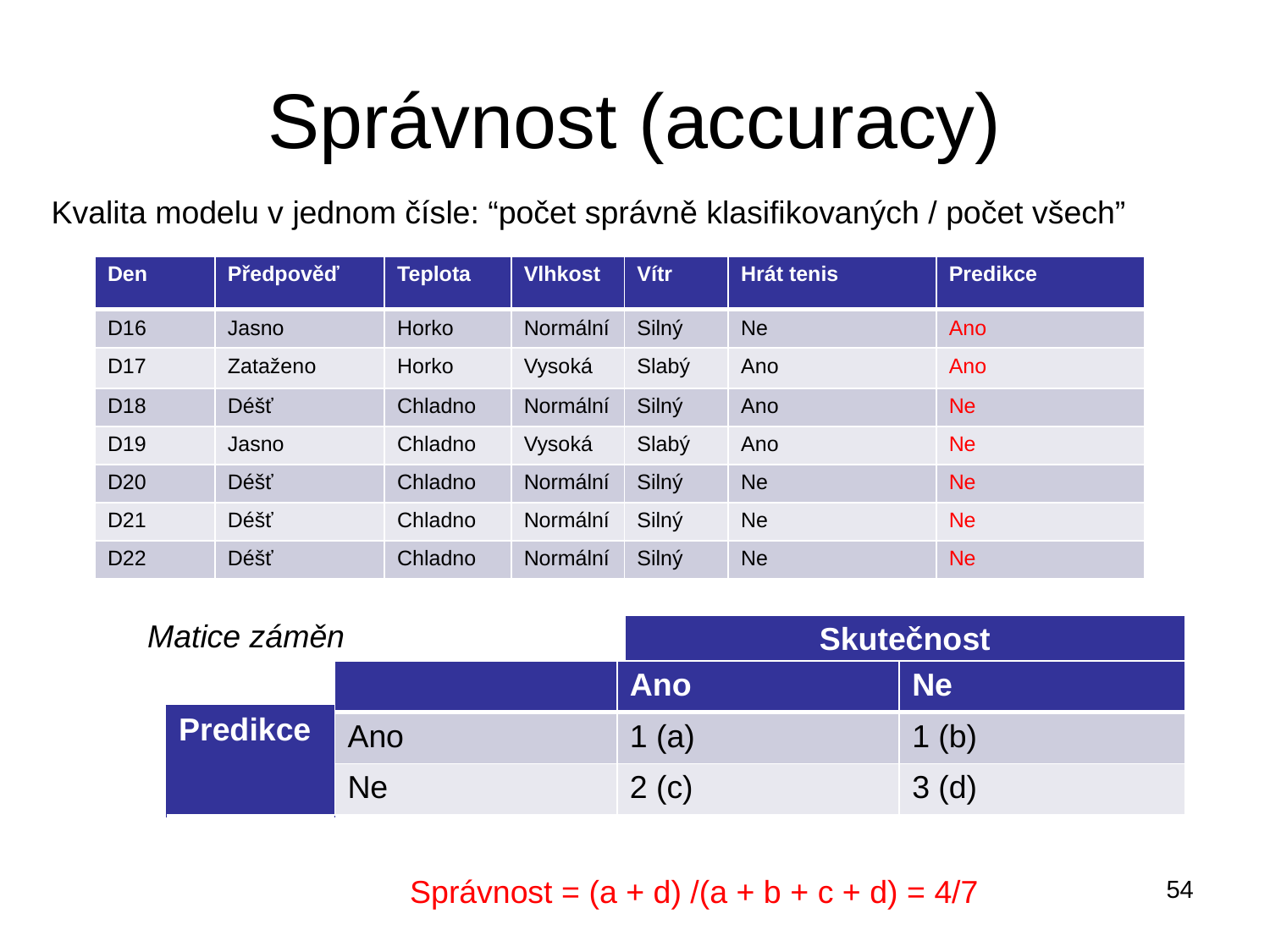

# Správnost (accuracy)
Kvalita modelu v jednom čísle: “počet správně klasifikovaných / počet všech”

| Den | Předpověď | Teplota | Vlhkost | Vítr | Hrát tenis | Predikce |
| --- | --- | --- | --- | --- | --- | --- |
| D16 | Jasno | Horko | Normální | Silný | Ne | Ano |
| D17 | Zataženo | Horko | Vysoká | Slabý | Ano | Ano |
| D18 | Déšť | Chladno | Normální | Silný | Ano | Ne |
| D19 | Jasno | Chladno | Vysoká | Slabý | Ano | Ne |
| D20 | Déšť | Chladno | Normální | Silný | Ne | Ne |
| D21 | Déšť | Chladno | Normální | Silný | Ne | Ne |
| D22 | Déšť | Chladno | Normální | Silný | Ne | Ne |
Matice záměn
| Skutečnost |
| --- |
|  | Ano | Ne |
| --- | --- | --- |
| Ano | 1 (a) | 1 (b) |
| Ne | 2 (c) | 3 (d) |
| Predikce |
| --- |
Správnost = (a + d) /(a + b + c + d) = 4/7
54